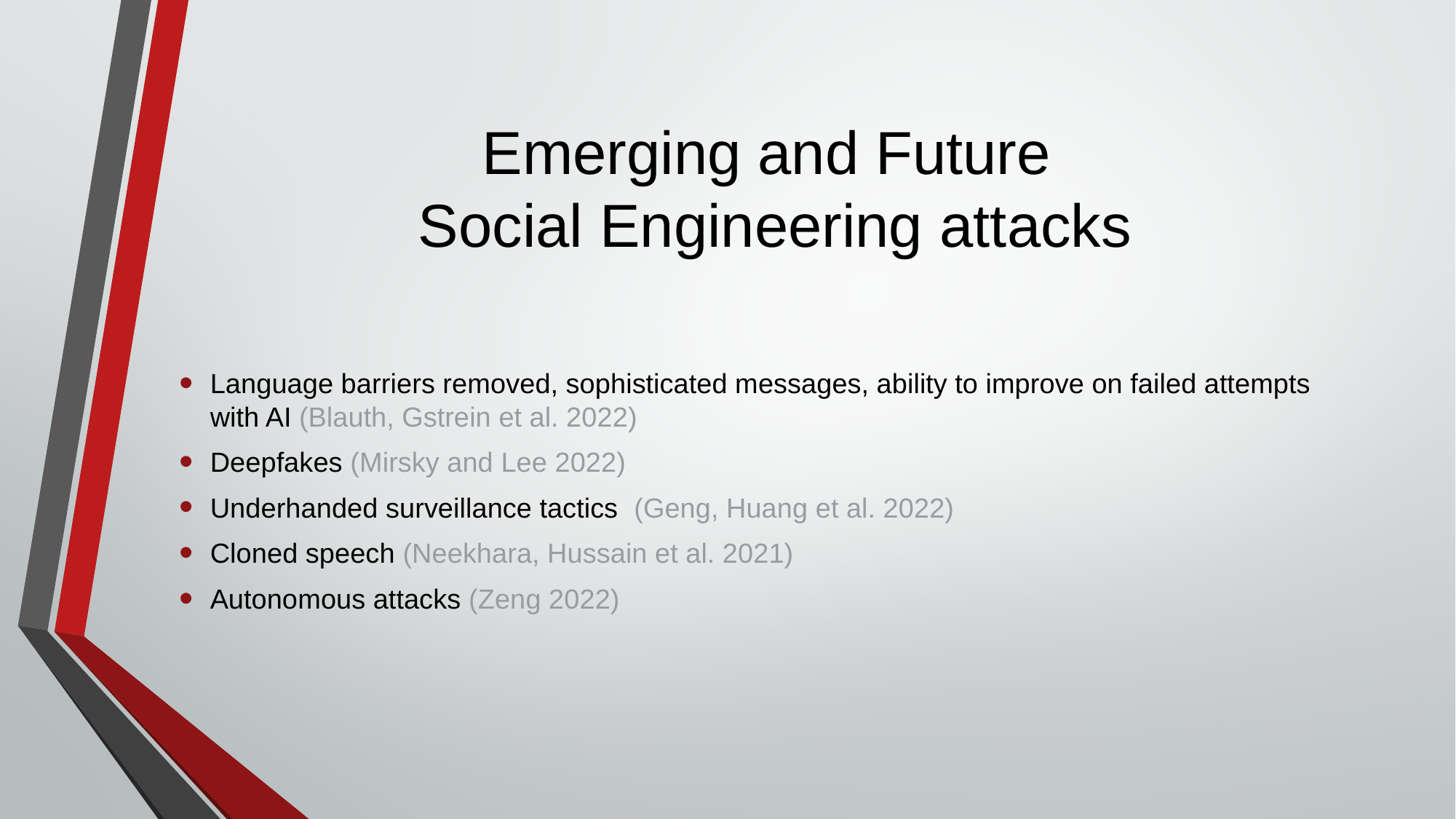

# Emerging and Future Social Engineering attacks
Language barriers removed, sophisticated messages, ability to improve on failed attempts with AI (Blauth, Gstrein et al. 2022)
Deepfakes (Mirsky and Lee 2022)
Underhanded surveillance tactics  (Geng, Huang et al. 2022)
Cloned speech (Neekhara, Hussain et al. 2021)
Autonomous attacks (Zeng 2022)